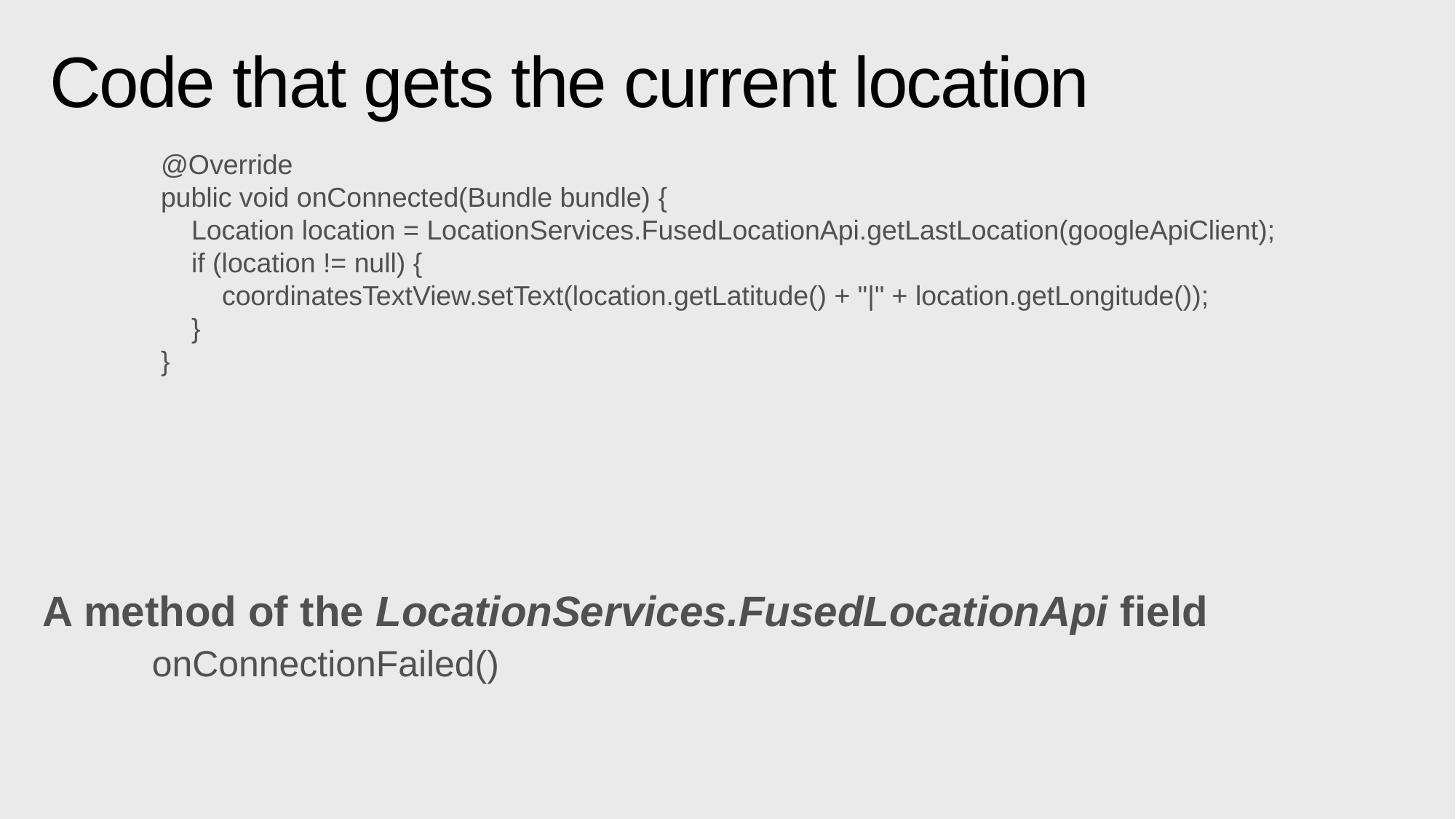

# Code that gets the current location
@Override
public void onConnected(Bundle bundle) {
    Location location = LocationServices.FusedLocationApi.getLastLocation(googleApiClient);
    if (location != null) {
        coordinatesTextView.setText(location.getLatitude() + "|" + location.getLongitude());
    }
}
A method of the LocationServices.FusedLocationApi field
	onConnectionFailed()